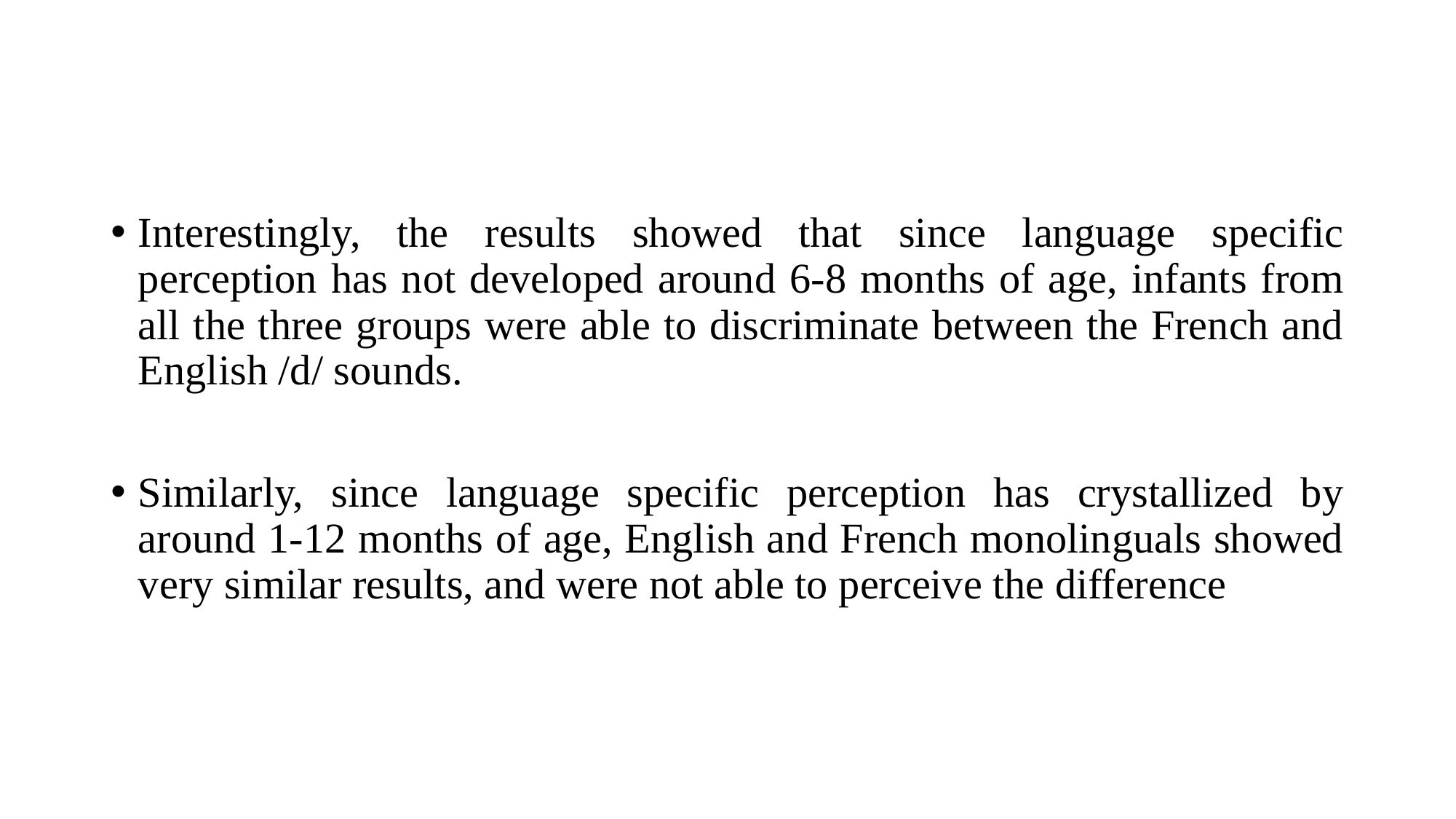

Interestingly, the results showed that since language specific perception has not developed around 6-8 months of age, infants from all the three groups were able to discriminate between the French and English /d/ sounds.

Similarly, since language specific perception has crystallized by around 1-12 months of age, English and French monolinguals showed very similar results, and were not able to perceive the difference